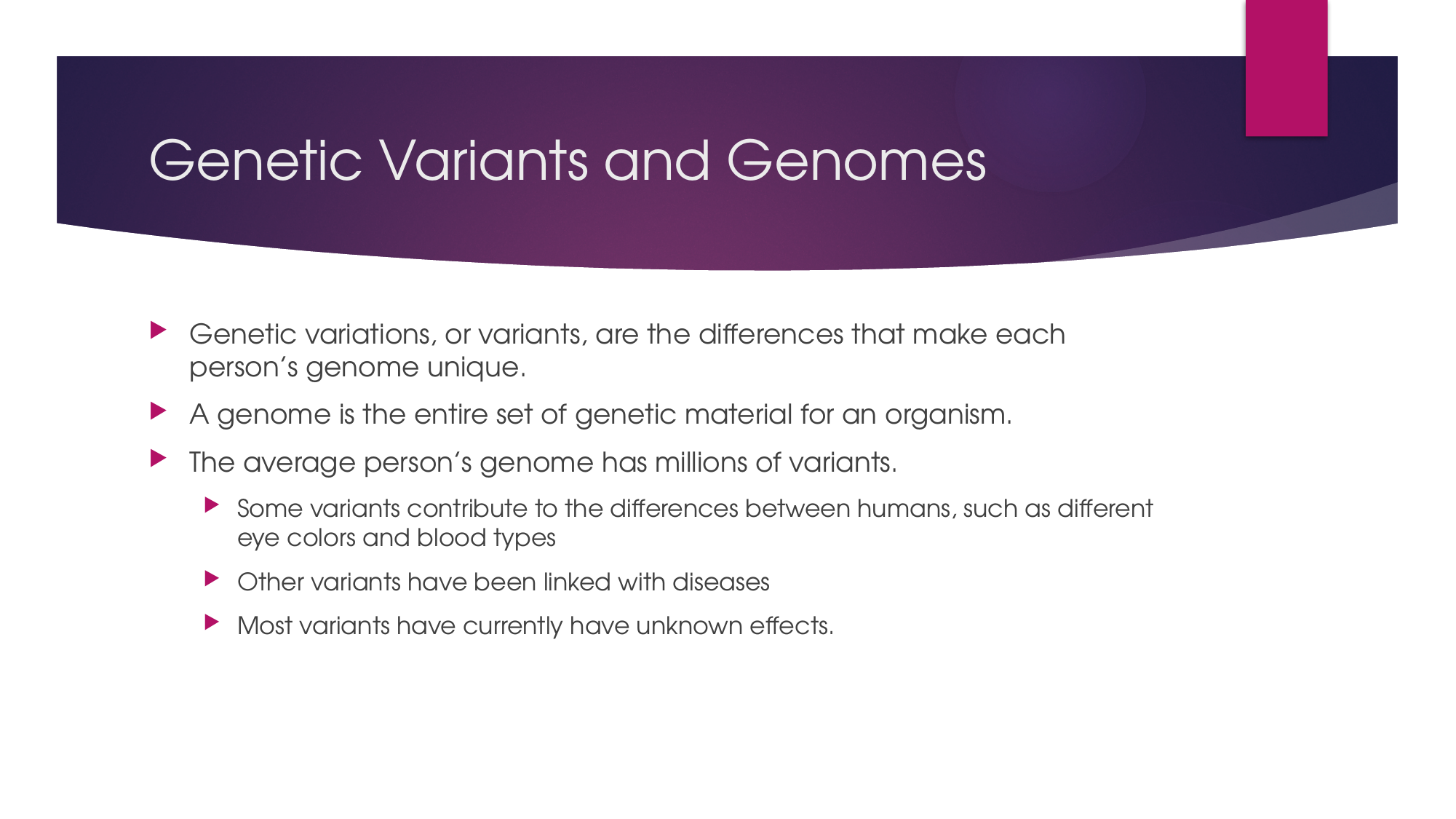

# Genetic Variants and Genomes
Genetic variations, or variants, are the differences that make each person’s genome unique.
A genome is the entire set of genetic material for an organism.
The average person’s genome has millions of variants.
Some variants contribute to the differences between humans, such as different eye colors and blood types
Other variants have been linked with diseases
Most variants have currently have unknown effects.